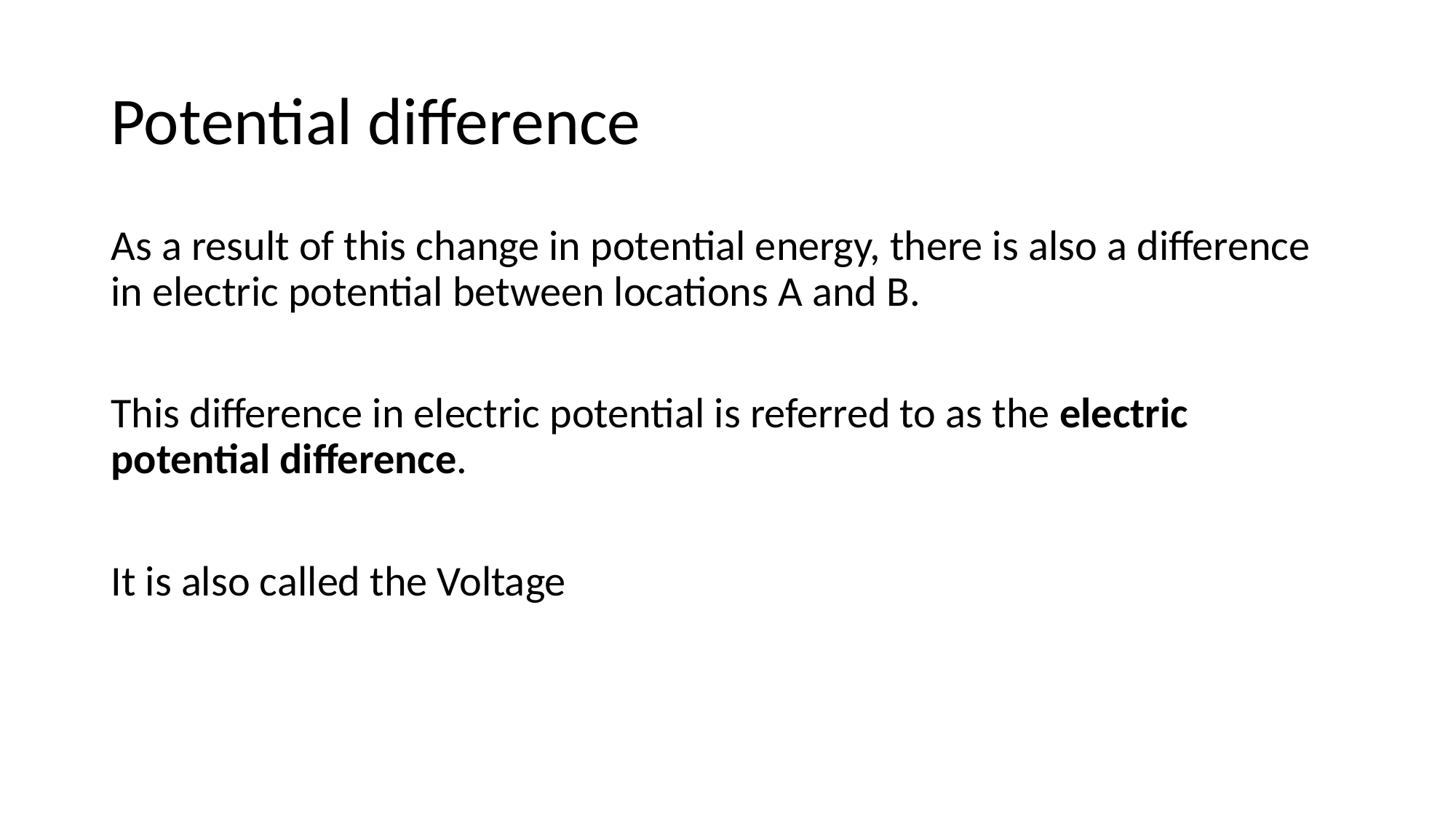

# Potential difference
As a result of this change in potential energy, there is also a difference in electric potential between locations A and B.

This difference in electric potential is referred to as the electric potential difference.

It is also called the Voltage